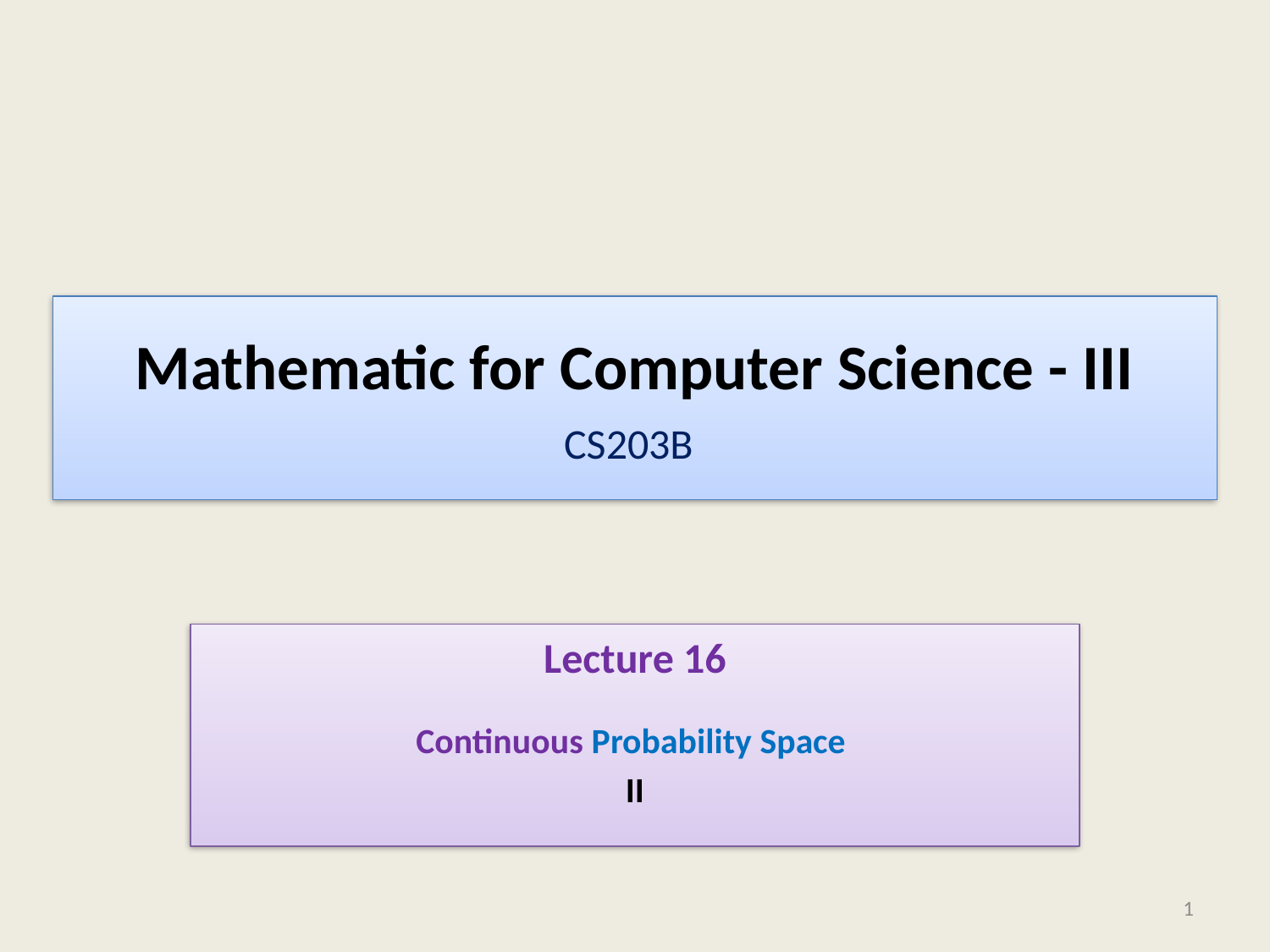

# Mathematic for Computer Science - III CS203B
Lecture 16

Continuous Probability Space
II

1